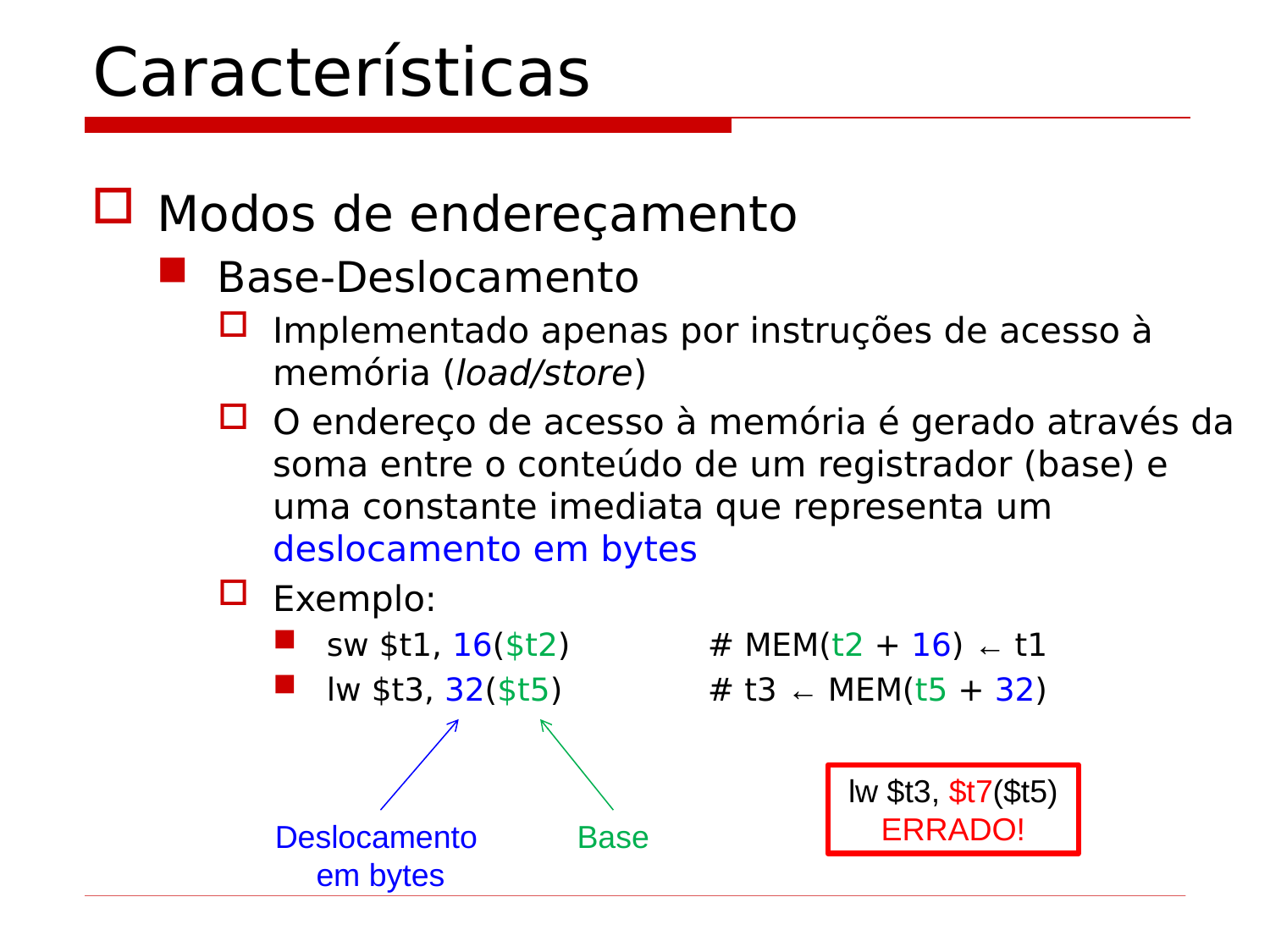

# Características
Modos de endereçamento
Base-Deslocamento
Implementado apenas por instruções de acesso à memória (load/store)
O endereço de acesso à memória é gerado através da soma entre o conteúdo de um registrador (base) e uma constante imediata que representa um deslocamento em bytes
Exemplo:
sw $t1, 16($t2)		# MEM(t2 + 16) ← t1
lw $t3, 32($t5)		# t3 ← MEM(t5 + 32)

lw $t3, $t7($t5)
ERRADO!
Deslocamento
em bytes
Base